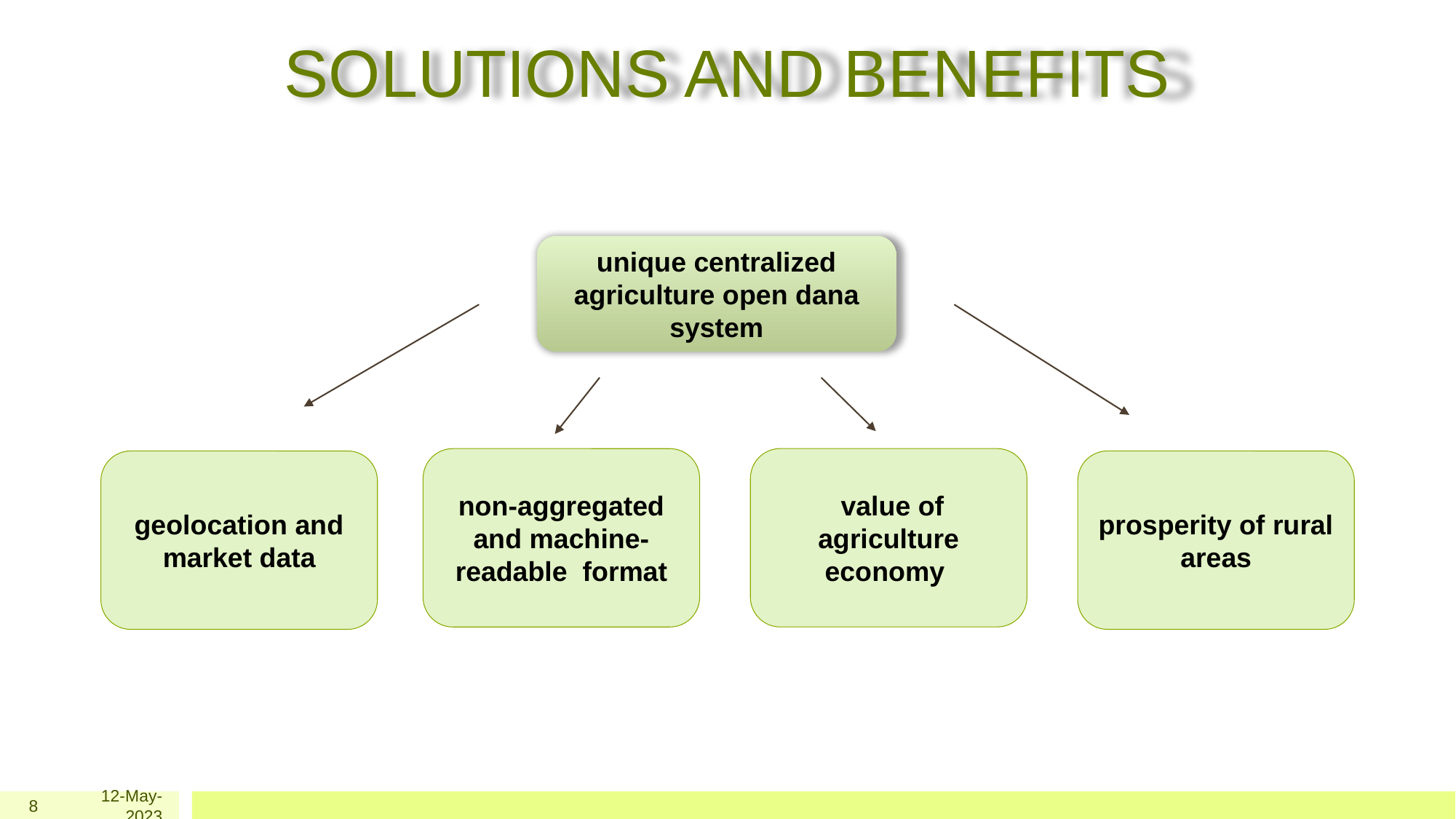

# SOLUTIONS AND BENEFITS
unique centralized agriculture open dana system
 value of agriculture economy
non-aggregated and machine-readable  format
geolocation and market data
prosperity of rural areas
8
12-May-2023